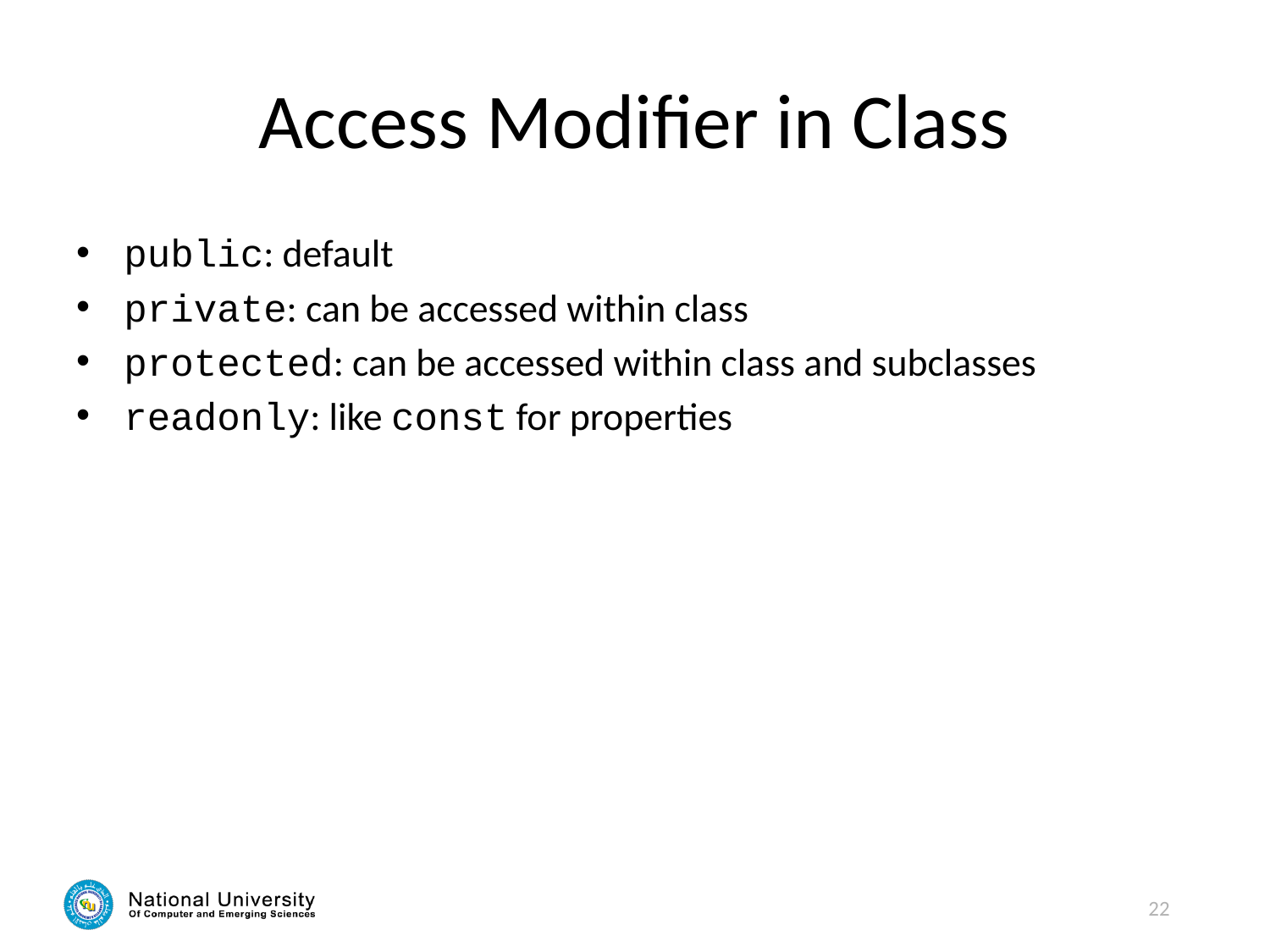

# Access Modifier in Class
public: default
private: can be accessed within class
protected: can be accessed within class and subclasses
readonly: like const for properties
22